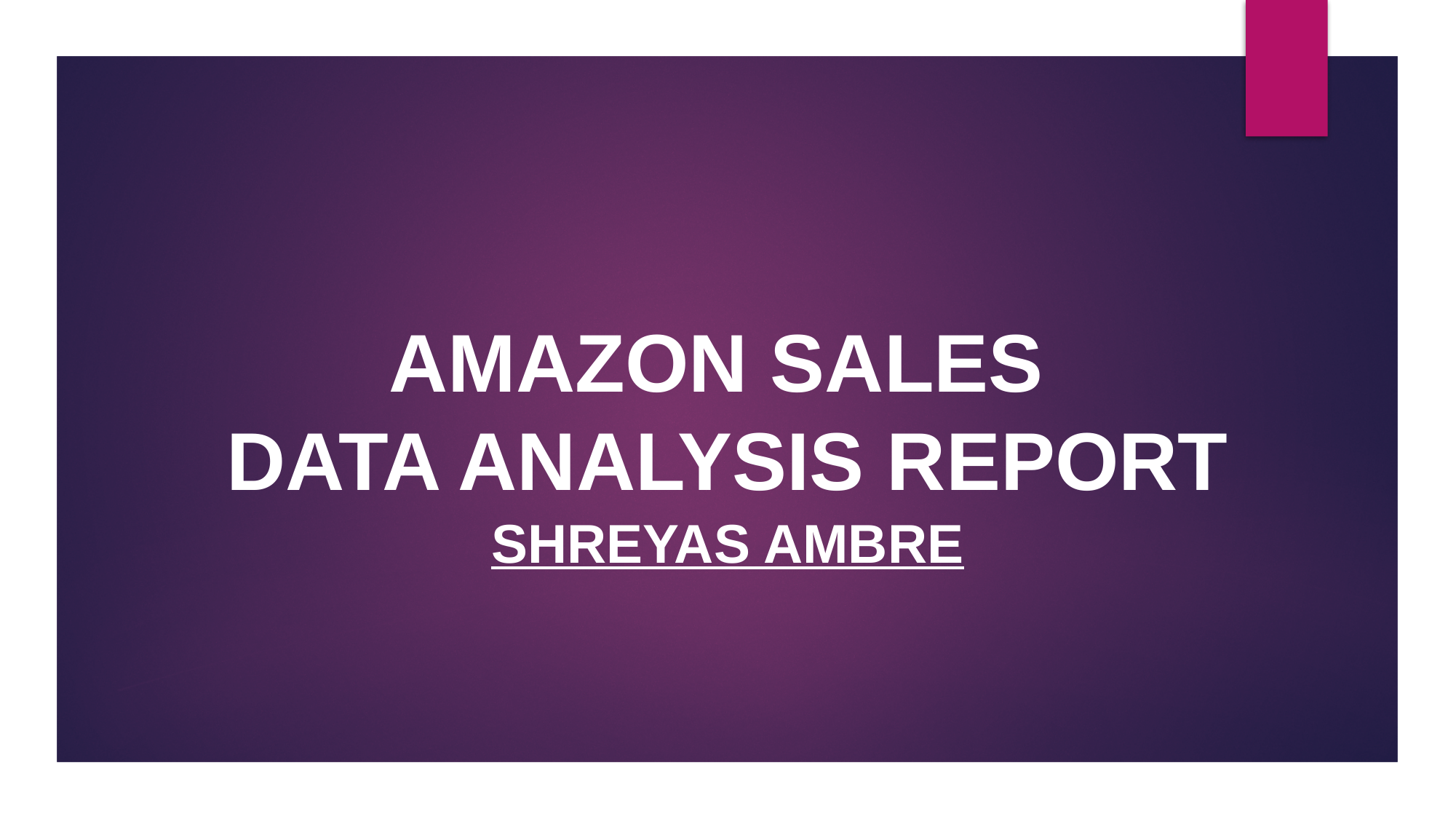

AMAZON SALES
DATA ANALYSIS REPORT
SHREYAS AMBRE